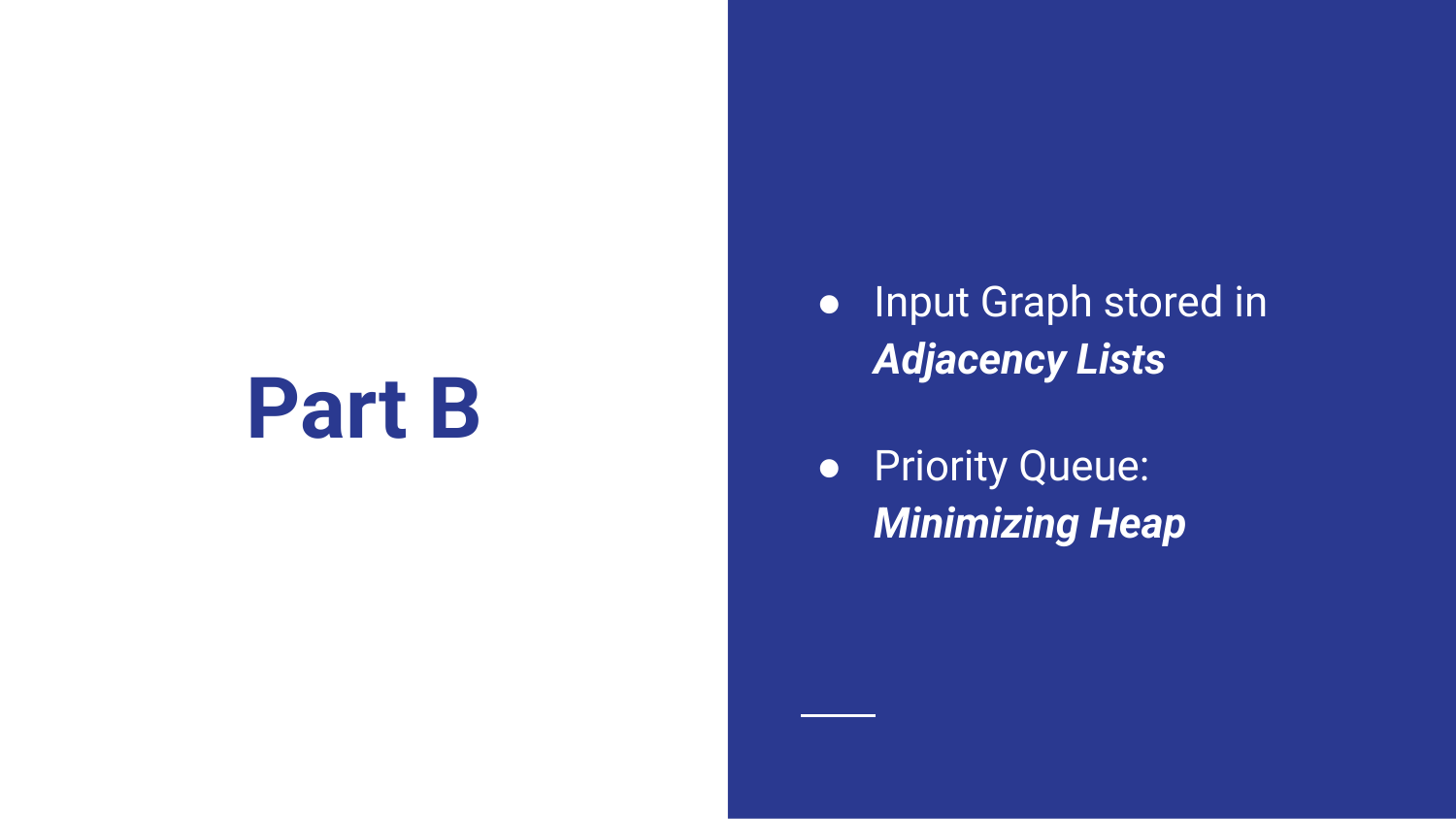

Input Graph stored in Adjacency Lists
Priority Queue:
Minimizing Heap
# Part B